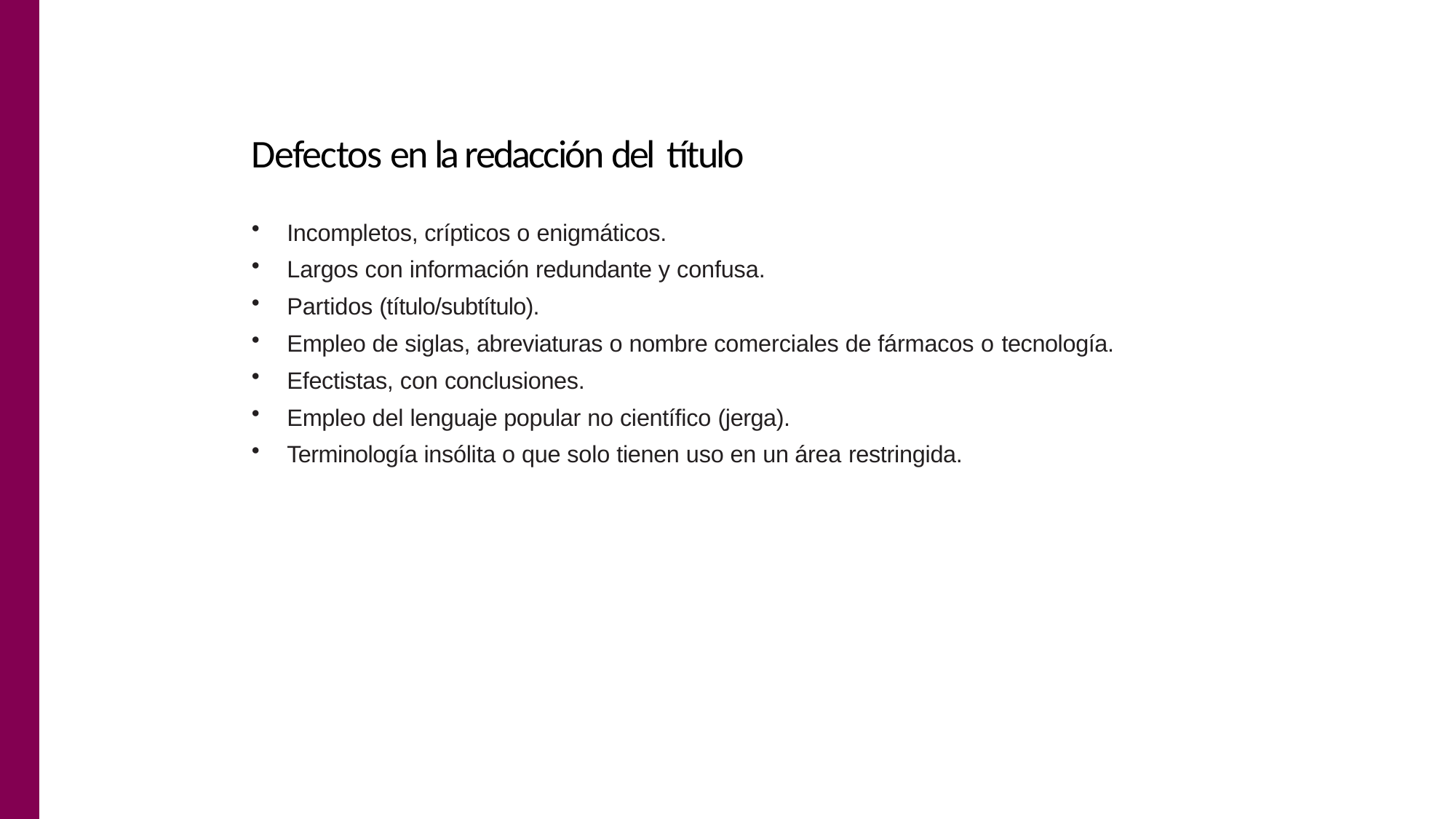

# Defectos en la redacción del título
Incompletos, crípticos o enigmáticos.
Largos con información redundante y confusa.
Partidos (título/subtítulo).
Empleo de siglas, abreviaturas o nombre comerciales de fármacos o tecnología.
Efectistas, con conclusiones.
Empleo del lenguaje popular no científico (jerga).
Terminología insólita o que solo tienen uso en un área restringida.